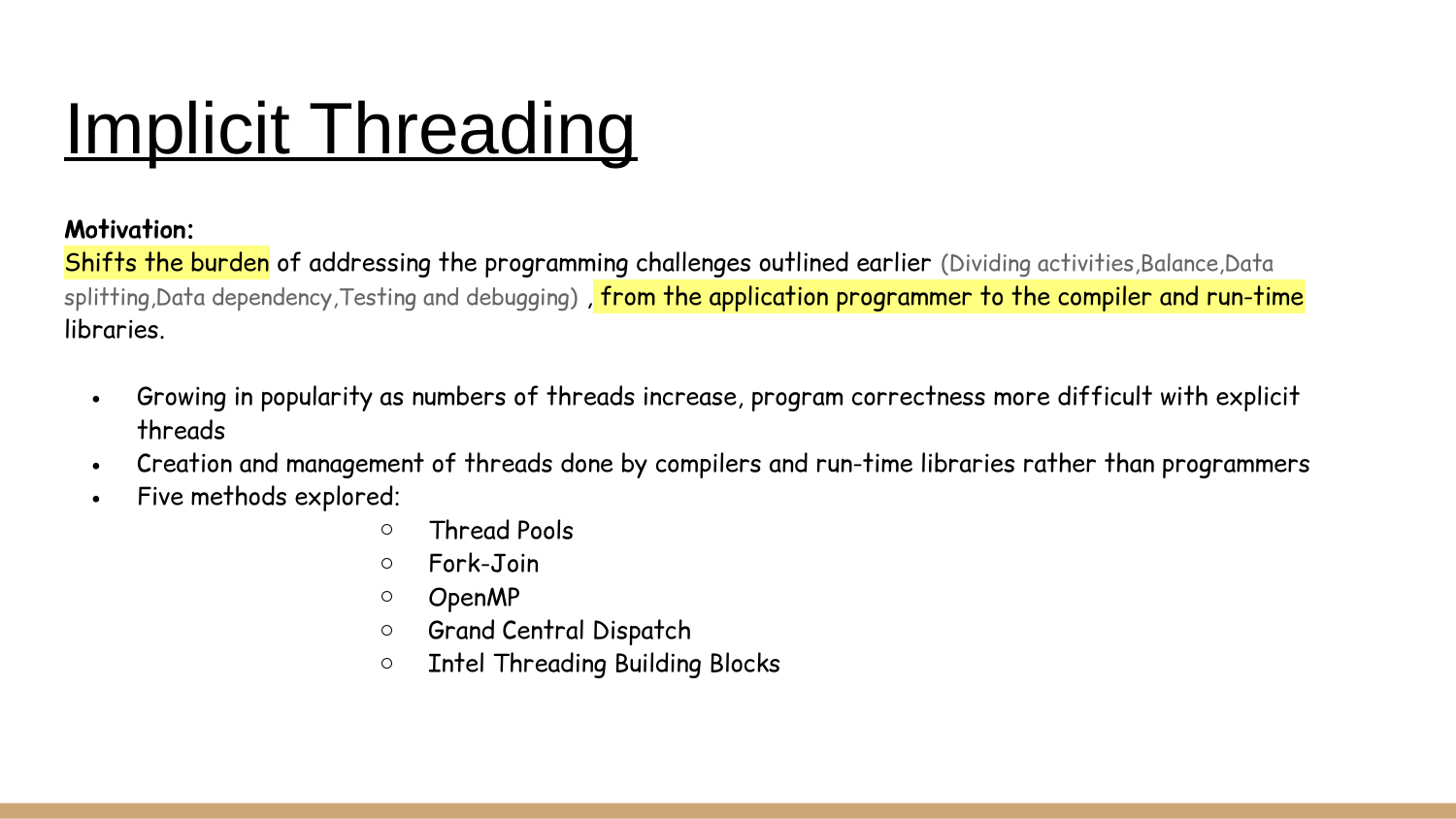

# Implicit Threading
Motivation:
Shifts the burden of addressing the programming challenges outlined earlier (Dividing activities,Balance,Data splitting,Data dependency,Testing and debugging) , from the application programmer to the compiler and run-time libraries.

Growing in popularity as numbers of threads increase, program correctness more difficult with explicit threads
Creation and management of threads done by compilers and run-time libraries rather than programmers
Five methods explored:
Thread Pools
Fork-Join
OpenMP
Grand Central Dispatch
Intel Threading Building Blocks